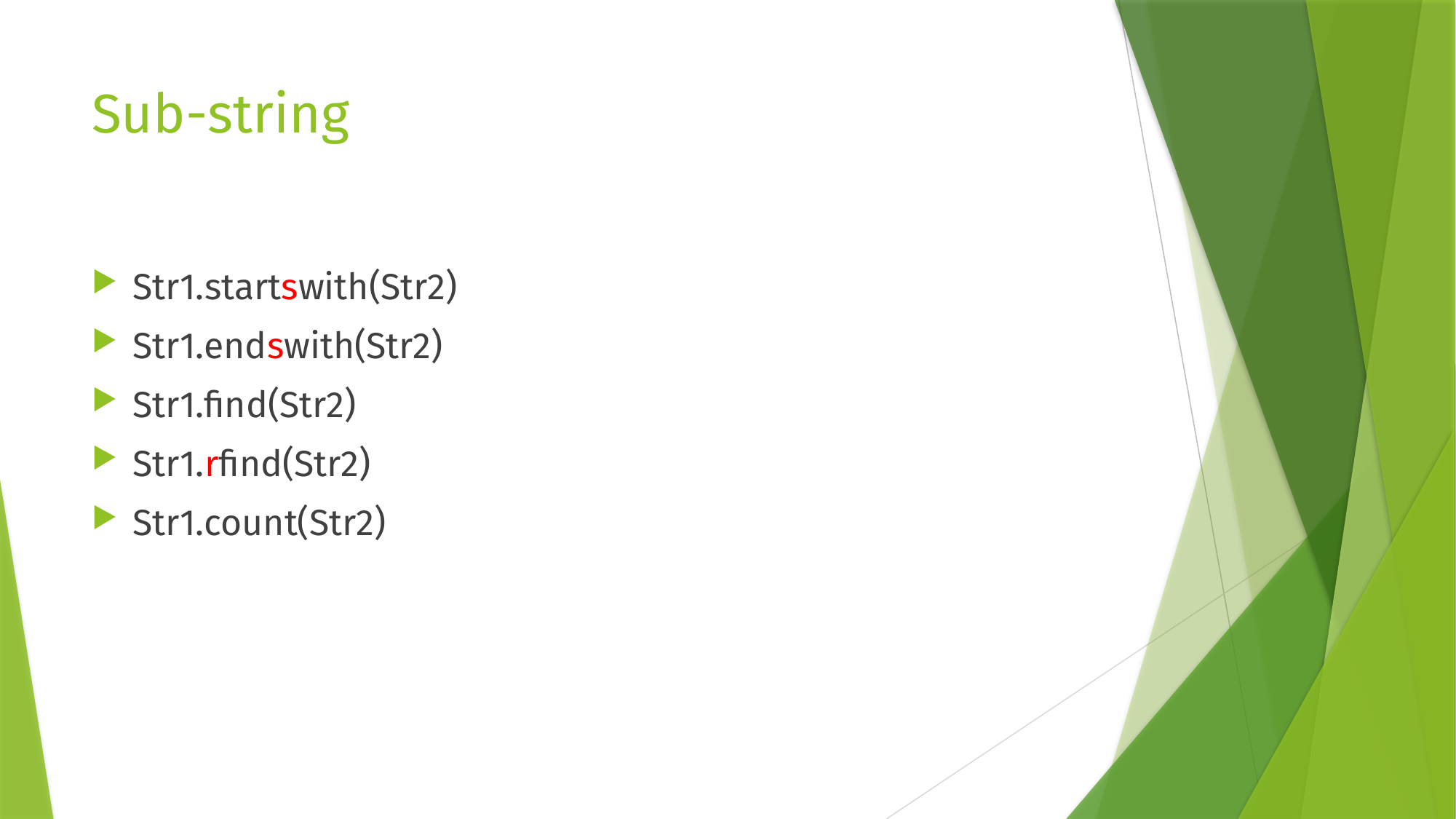

# Sub-string
Str1.startswith(Str2)
Str1.endswith(Str2)
Str1.find(Str2)
Str1.rfind(Str2)
Str1.count(Str2)